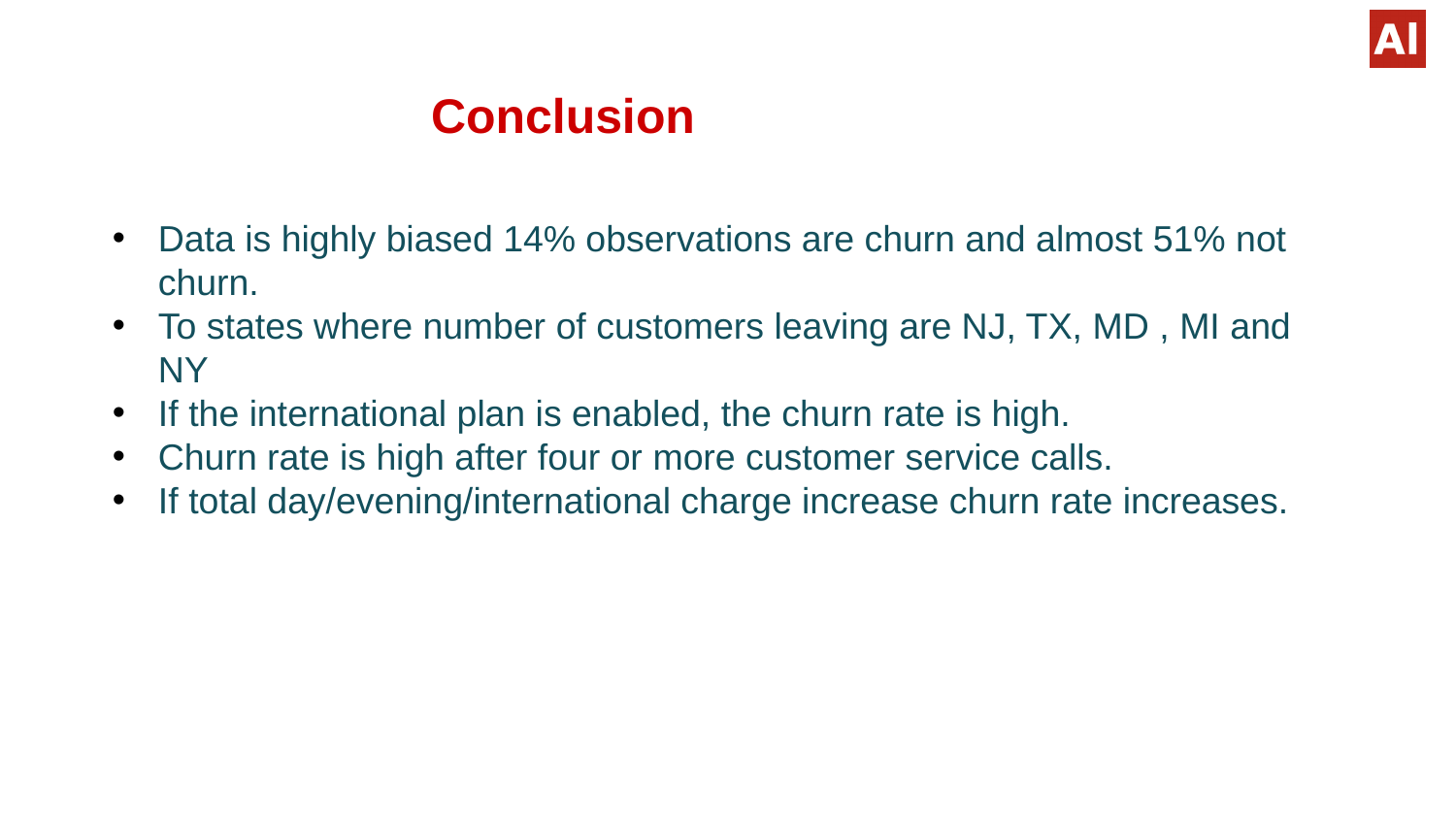

# Conclusion
Data is highly biased 14% observations are churn and almost 51% not churn.
To states where number of customers leaving are NJ, TX, MD , MI and NY
If the international plan is enabled, the churn rate is high.
Churn rate is high after four or more customer service calls.
If total day/evening/international charge increase churn rate increases.